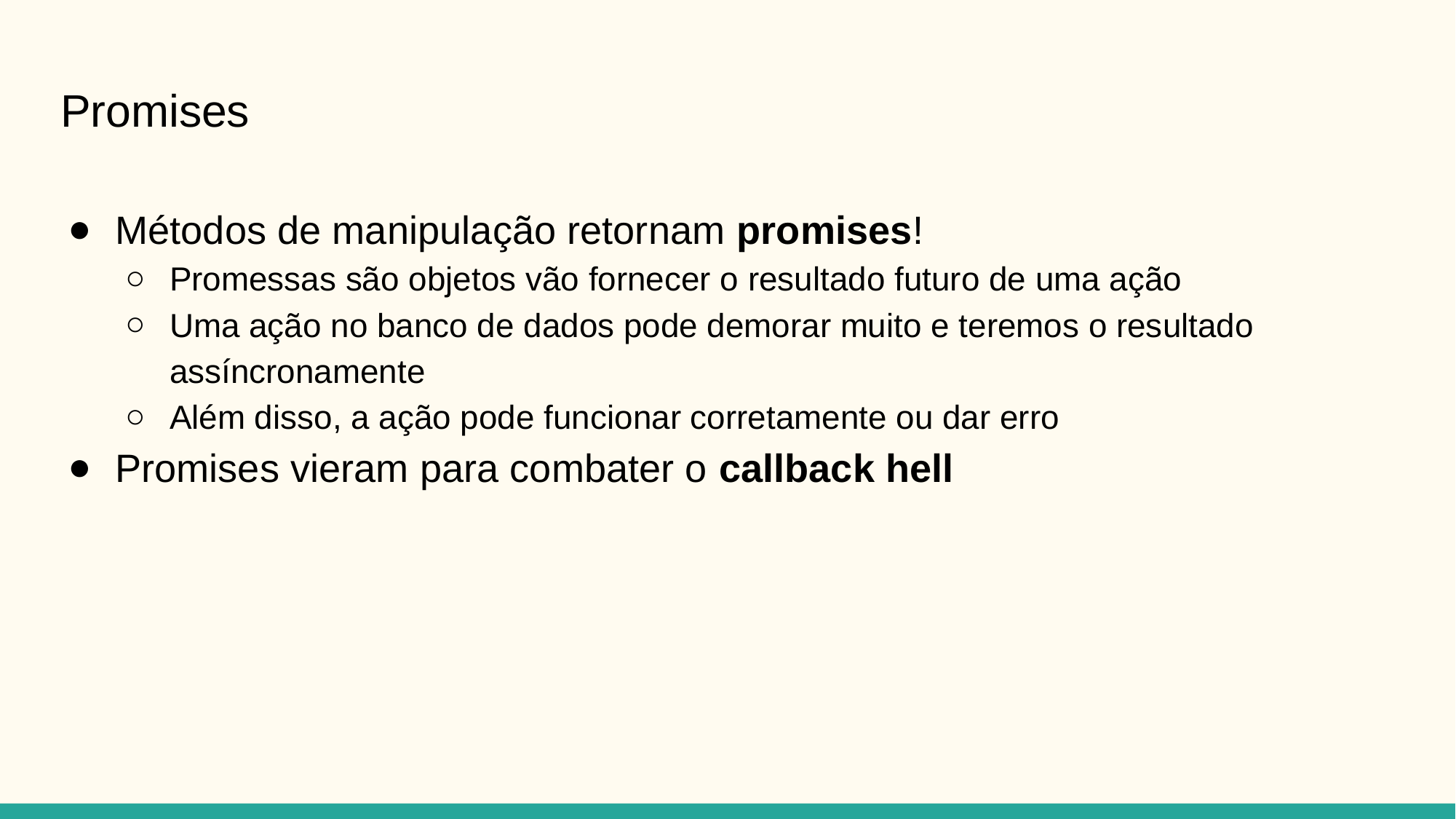

# Promises
Métodos de manipulação retornam promises!
Promessas são objetos vão fornecer o resultado futuro de uma ação
Uma ação no banco de dados pode demorar muito e teremos o resultado assíncronamente
Além disso, a ação pode funcionar corretamente ou dar erro
Promises vieram para combater o callback hell